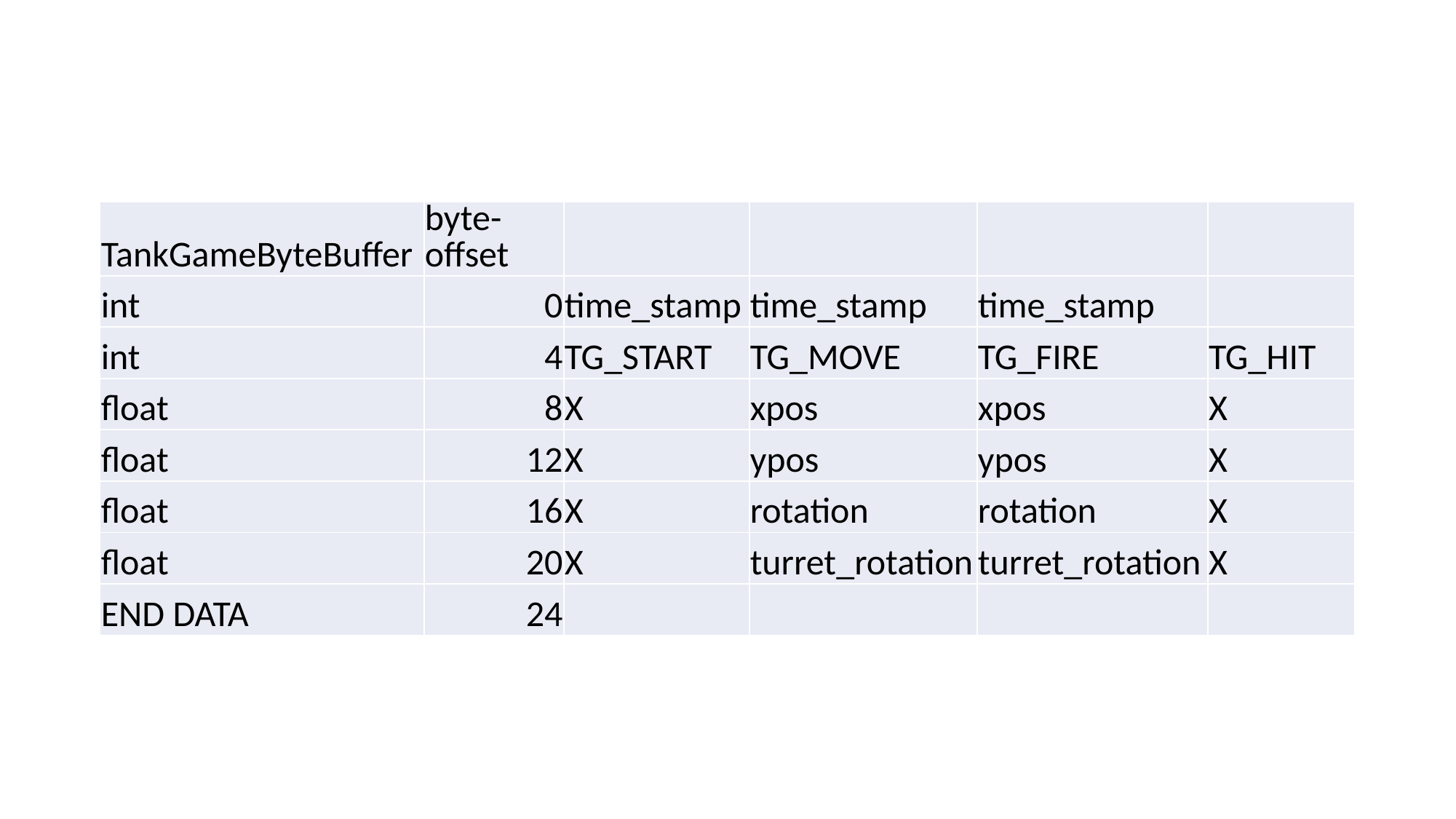

#
| TankGameByteBuffer | byte-offset |  |  |  |  |
| --- | --- | --- | --- | --- | --- |
| int | 0 | time\_stamp | time\_stamp | time\_stamp |  |
| int | 4 | TG\_START | TG\_MOVE | TG\_FIRE | TG\_HIT |
| float | 8 | X | xpos | xpos | X |
| float | 12 | X | ypos | ypos | X |
| float | 16 | X | rotation | rotation | X |
| float | 20 | X | turret\_rotation | turret\_rotation | X |
| END DATA | 24 |  |  |  |  |